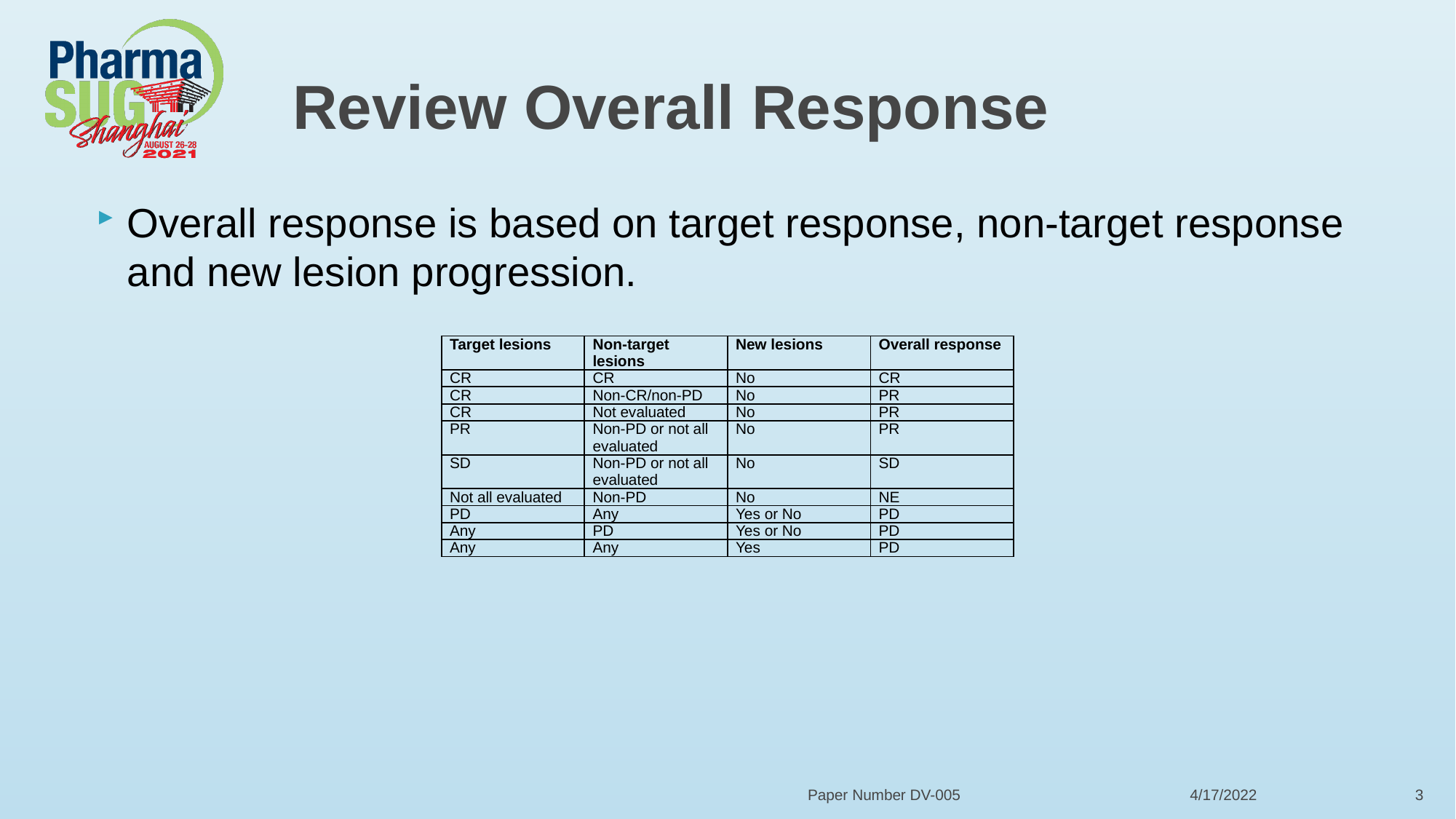

# Review Overall Response
Overall response is based on target response, non-target response and new lesion progression.

| Target lesions | Non-target lesions | New lesions | Overall response |
| --- | --- | --- | --- |
| CR | CR | No | CR |
| CR | Non-CR/non-PD | No | PR |
| CR | Not evaluated | No | PR |
| PR | Non-PD or not all evaluated | No | PR |
| SD | Non-PD or not all evaluated | No | SD |
| Not all evaluated | Non-PD | No | NE |
| PD | Any | Yes or No | PD |
| Any | PD | Yes or No | PD |
| Any | Any | Yes | PD |
Paper Number DV-005
4/17/2022
3